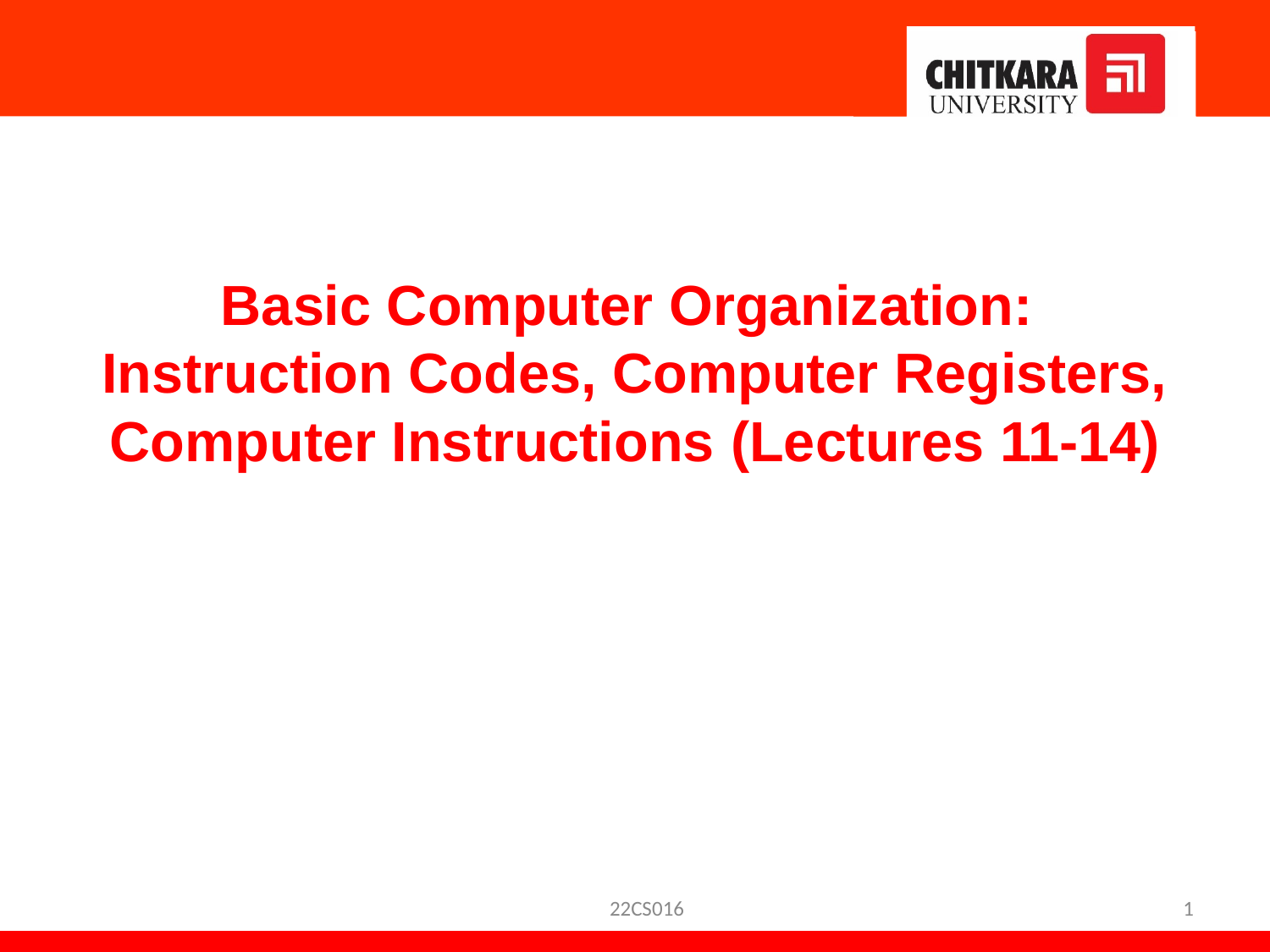

Basic Computer Organization:  Instruction Codes, Computer Registers, Computer Instructions (Lectures 11-14)

22CS016
1